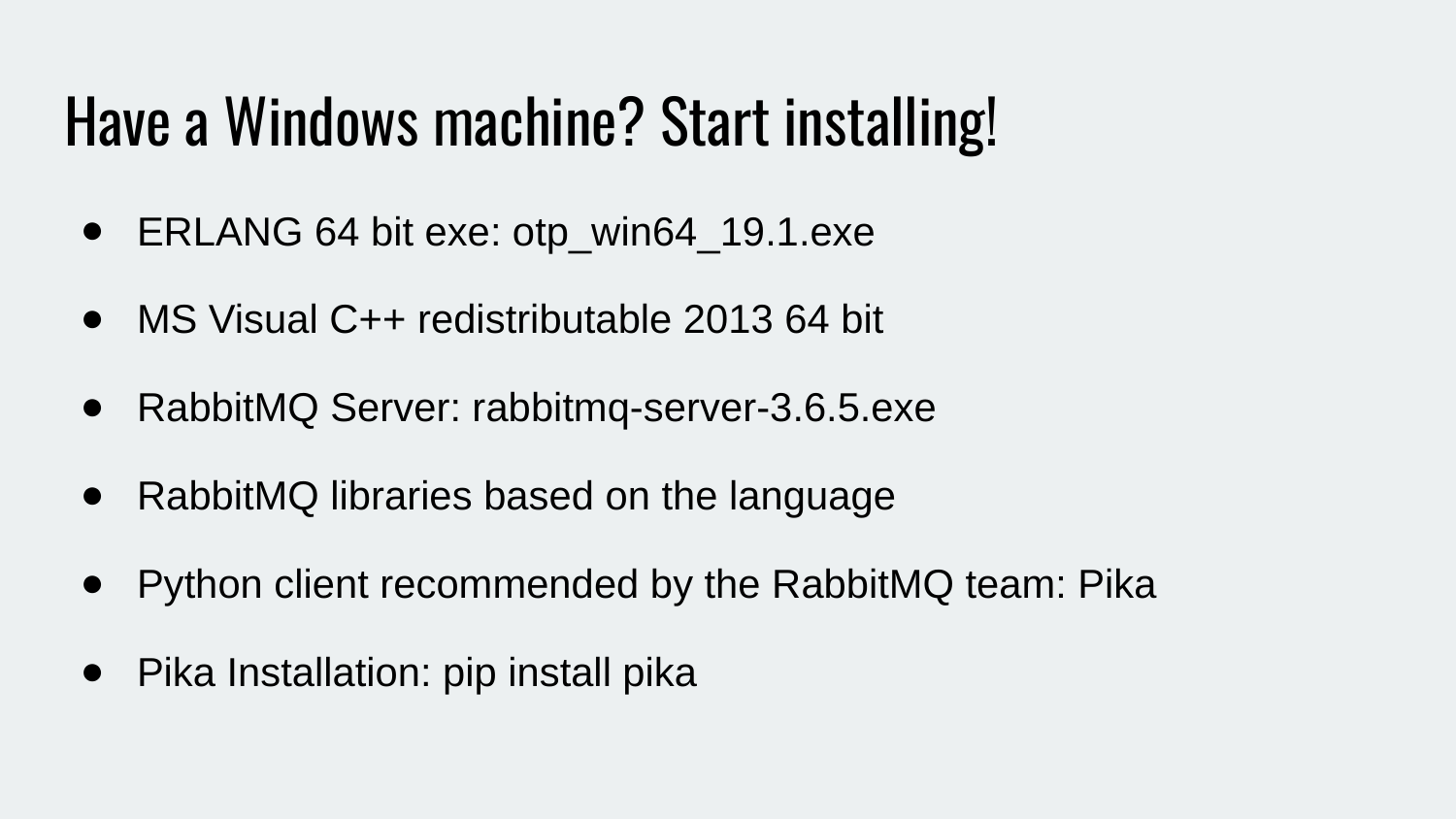

# Have a Windows machine? Start installing!
ERLANG 64 bit exe: otp_win64_19.1.exe
MS Visual C++ redistributable 2013 64 bit
RabbitMQ Server: rabbitmq-server-3.6.5.exe
RabbitMQ libraries based on the language
Python client recommended by the RabbitMQ team: Pika
Pika Installation: pip install pika